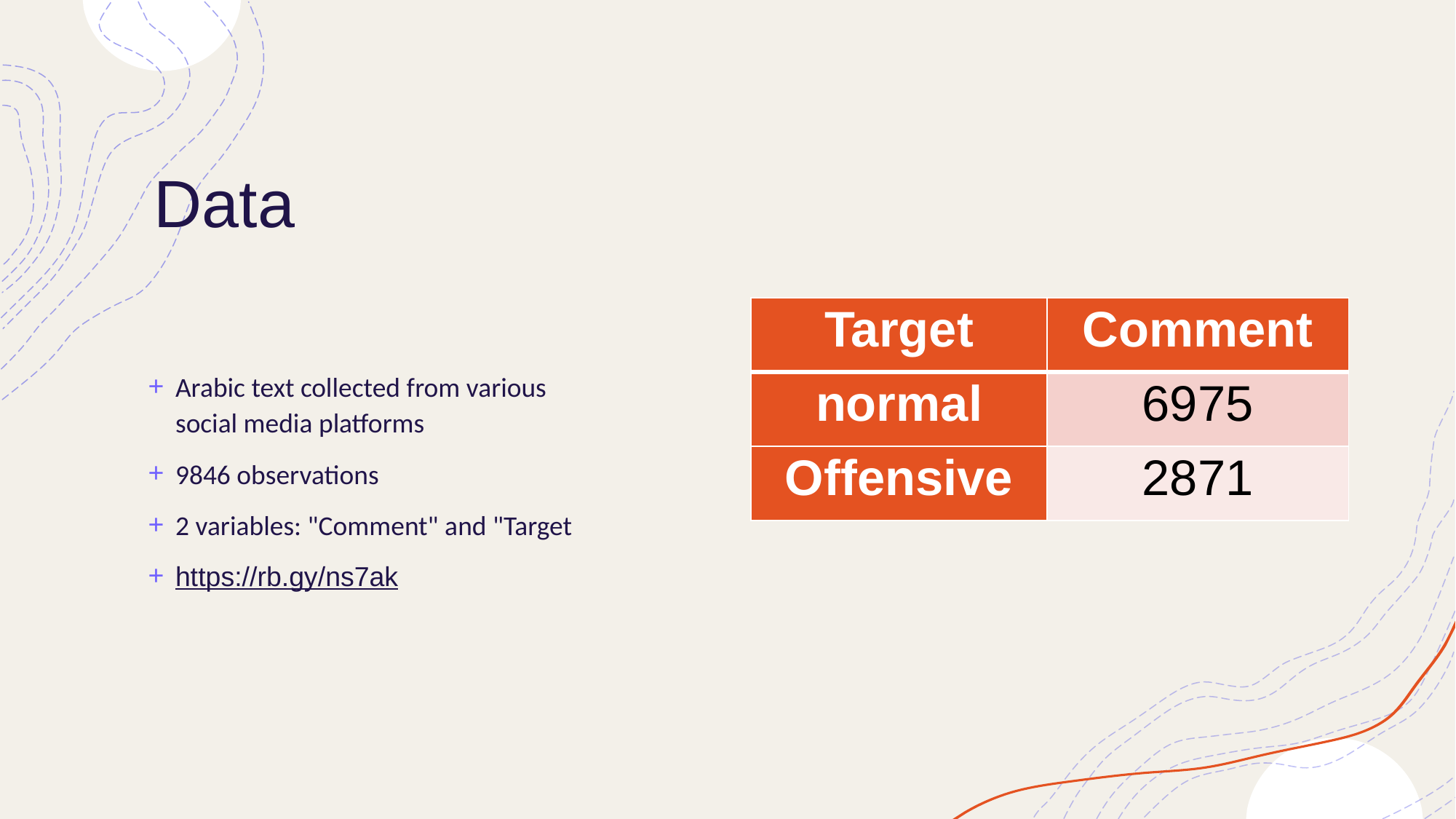

# Data
| Target | Comment |
| --- | --- |
| normal | 6975 |
| Offensive | 2871 |
Arabic text collected from various social media platforms
9846 observations
2 variables: "Comment" and "Target
https://rb.gy/ns7ak